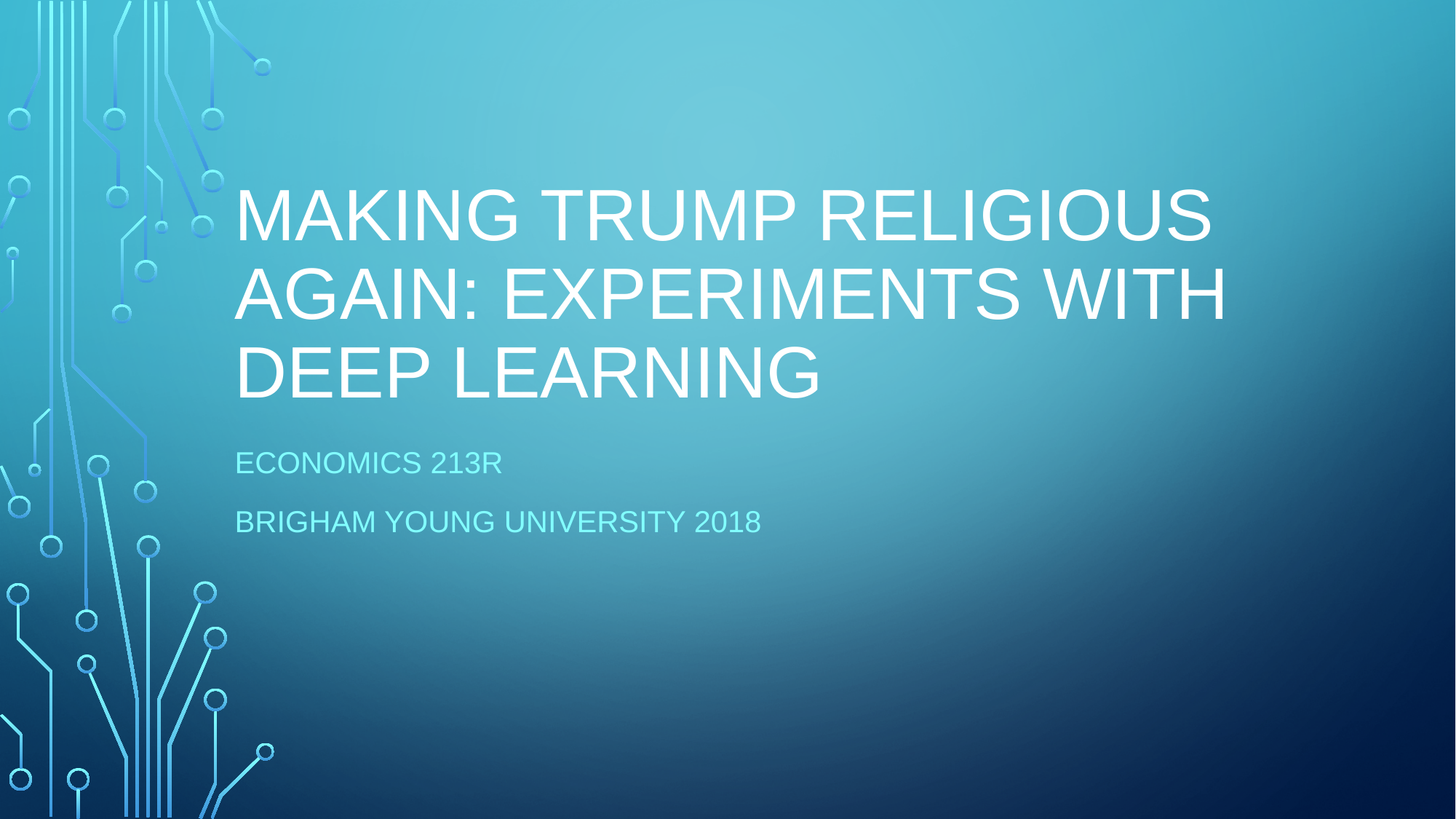

# Making Trump Religious Again: Experiments with Deep Learning
Economics 213R
Brigham Young University 2018